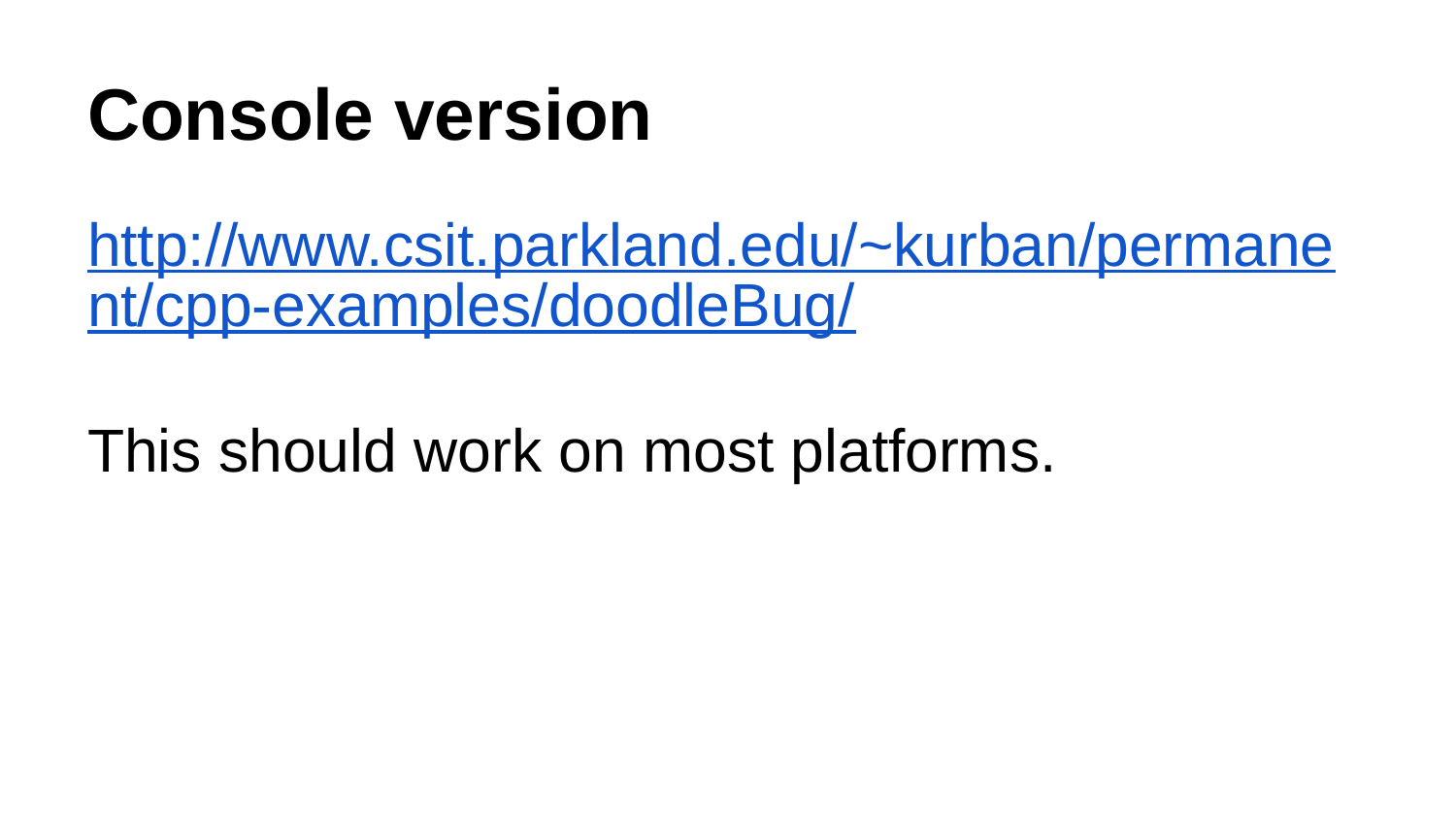

# Console version
http://www.csit.parkland.edu/~kurban/permanent/cpp-examples/doodleBug/

This should work on most platforms.